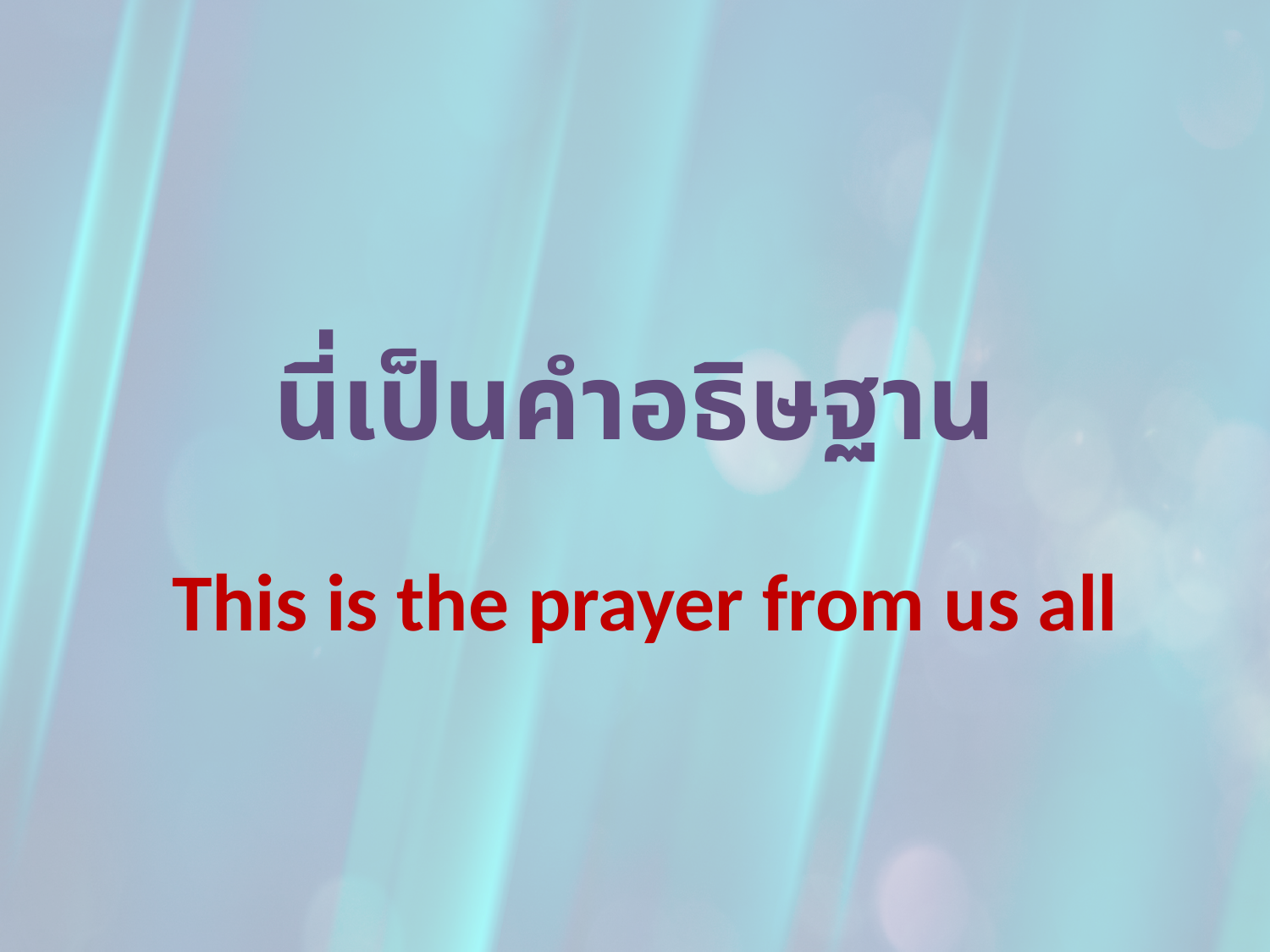

# นี่เป็นคำอธิษฐาน
This is the prayer from us all